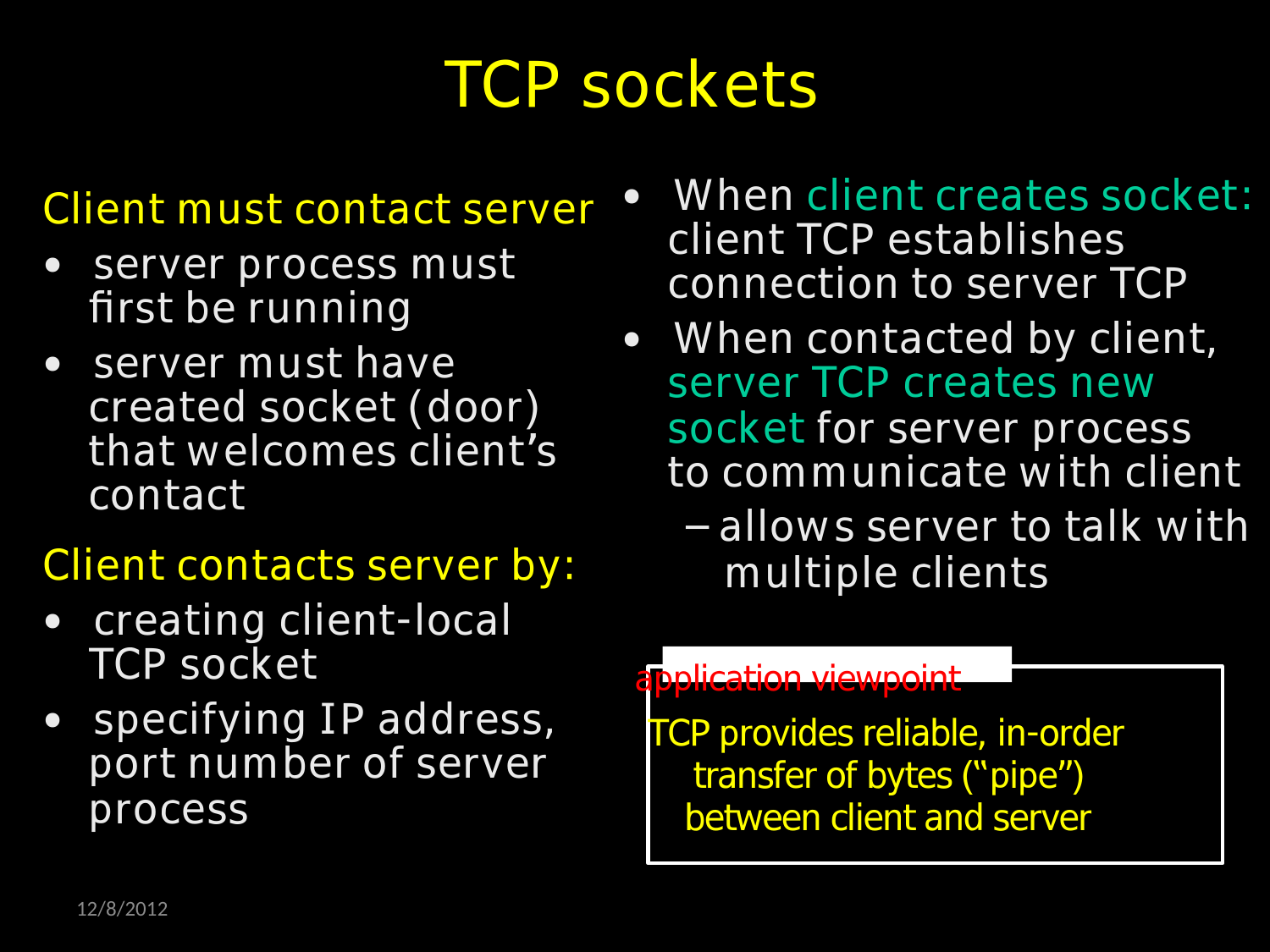

TCP sockets
•   When client creates socket:
			client TCP establishes
			connection to server TCP
•   When contacted by client,
			server TCP creates new
			socket for server process
			to communicate with client
					– allows server to talk with
							multiple clients

	application viewpoint
		TCP provides reliable, in-order
						transfer of bytes (“pipe”)
				between client and server
Client must contact server
•   server process must
	first be running
•   server must have
	created socket (door)
	that welcomes client’s
	contact

Client contacts server by:
•   creating client-local
	TCP socket
•   specifying IP address,
	port number of server
	process

12/8/2012